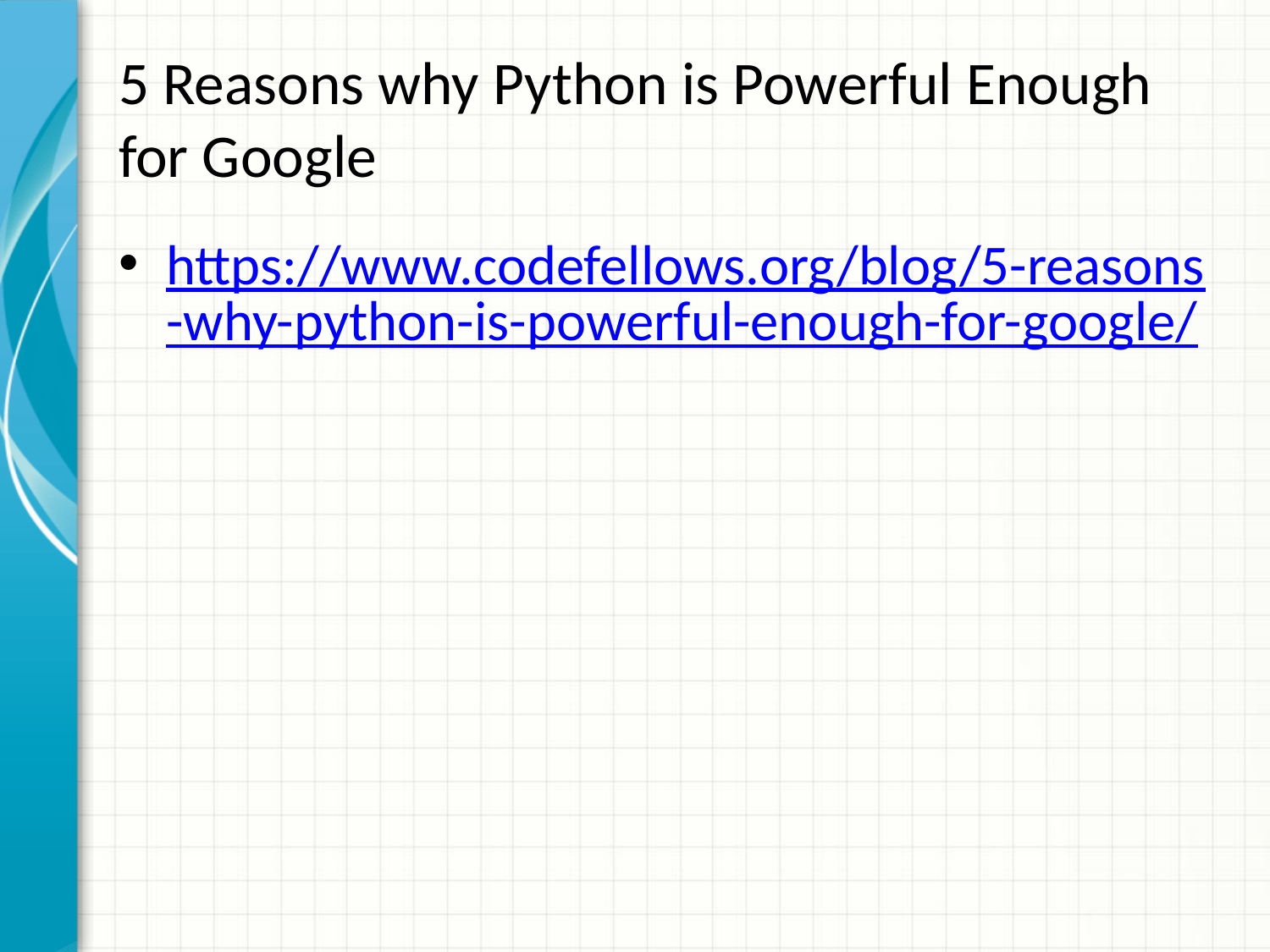

# 5 Reasons why Python is Powerful Enough for Google
https://www.codefellows.org/blog/5-reasons-why-python-is-powerful-enough-for-google/